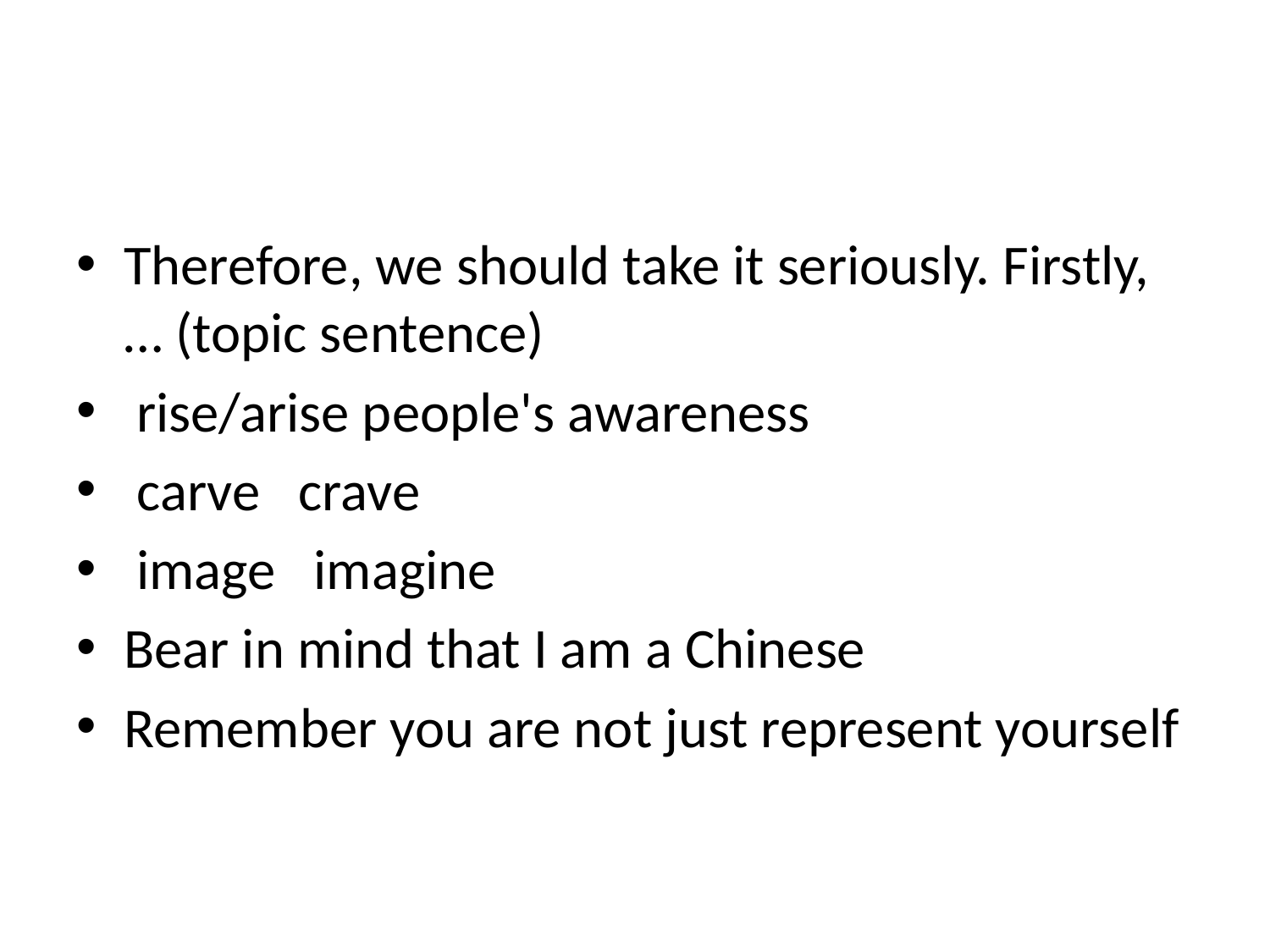

#
Therefore, we should take it seriously. Firstly, … (topic sentence)
 rise/arise people's awareness
 carve   crave
 image   imagine
Bear in mind that I am a Chinese
Remember you are not just represent yourself